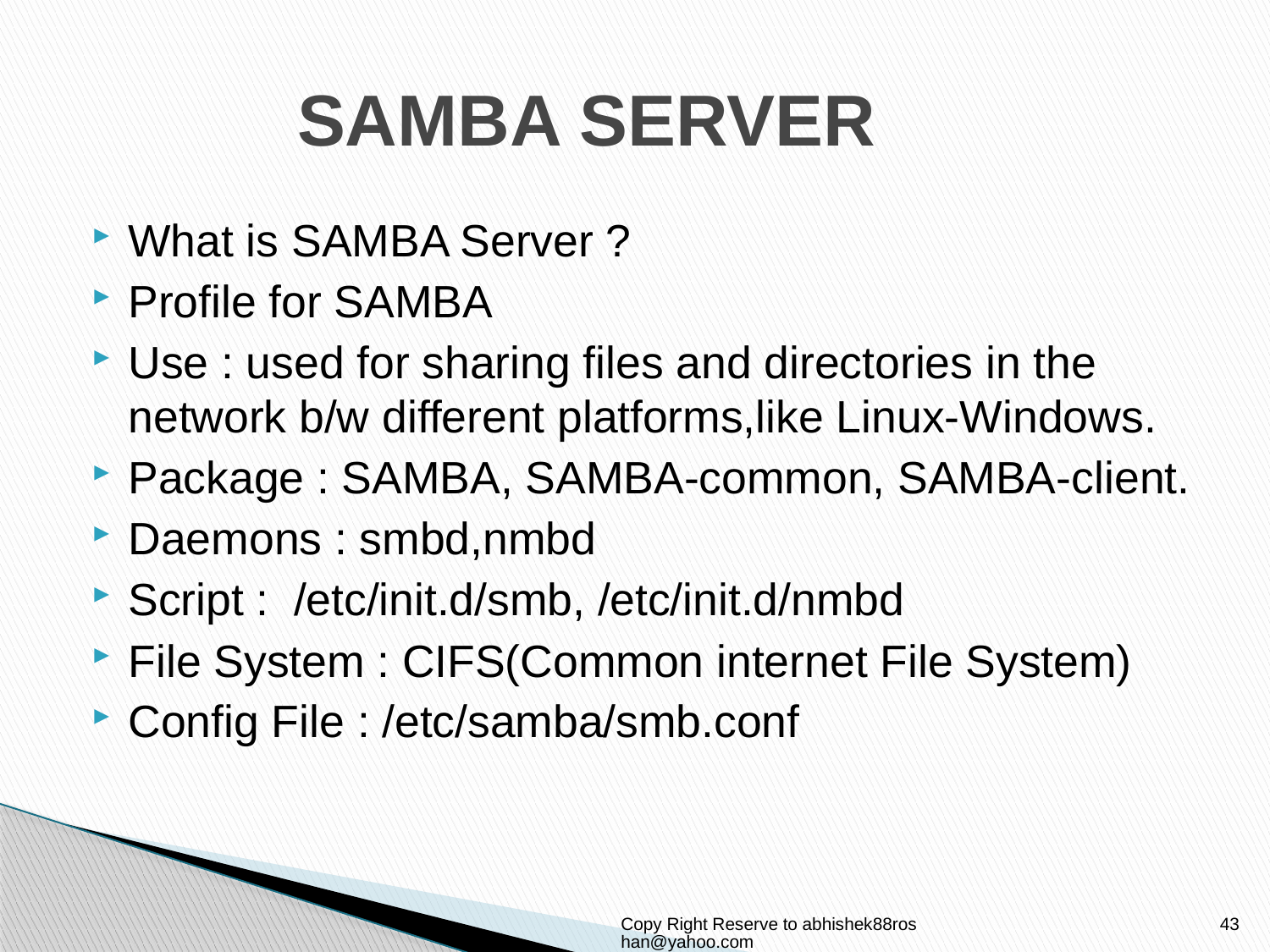

# SAMBA SERVER
What is SAMBA Server ?
Profile for SAMBA
Use : used for sharing files and directories in the network b/w different platforms,like Linux-Windows.
Package : SAMBA, SAMBA-common, SAMBA-client.
Daemons : smbd,nmbd
Script :  /etc/init.d/smb, /etc/init.d/nmbd
File System : CIFS(Common internet File System)
Config File : /etc/samba/smb.conf
Copy Right Reserve to abhishek88roshan@yahoo.com
43